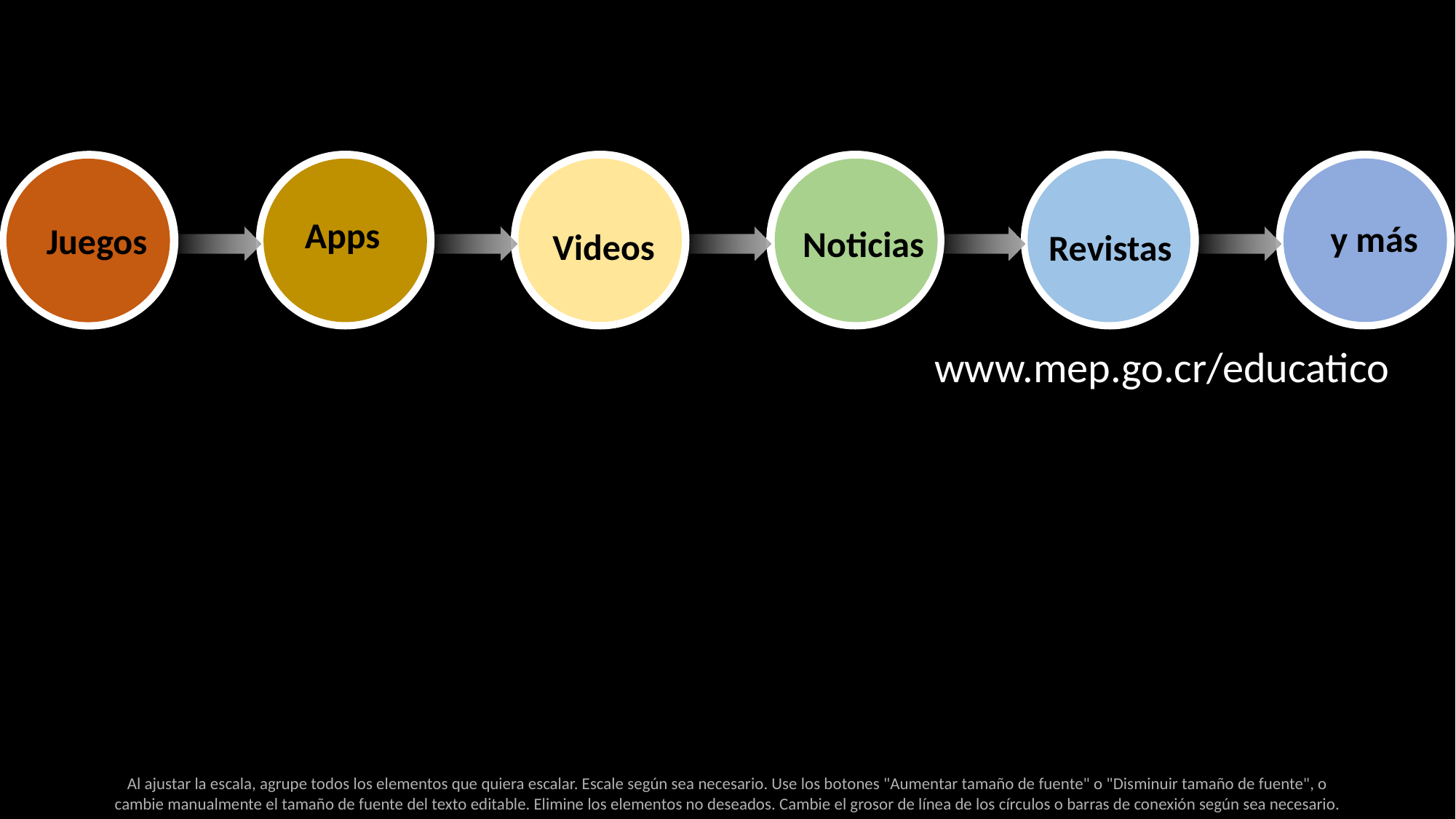

Apps
 y más
Juegos
Noticias
Videos
Revistas
www.mep.go.cr/educatico
Al ajustar la escala, agrupe todos los elementos que quiera escalar. Escale según sea necesario. Use los botones "Aumentar tamaño de fuente" o "Disminuir tamaño de fuente", o cambie manualmente el tamaño de fuente del texto editable. Elimine los elementos no deseados. Cambie el grosor de línea de los círculos o barras de conexión según sea necesario.